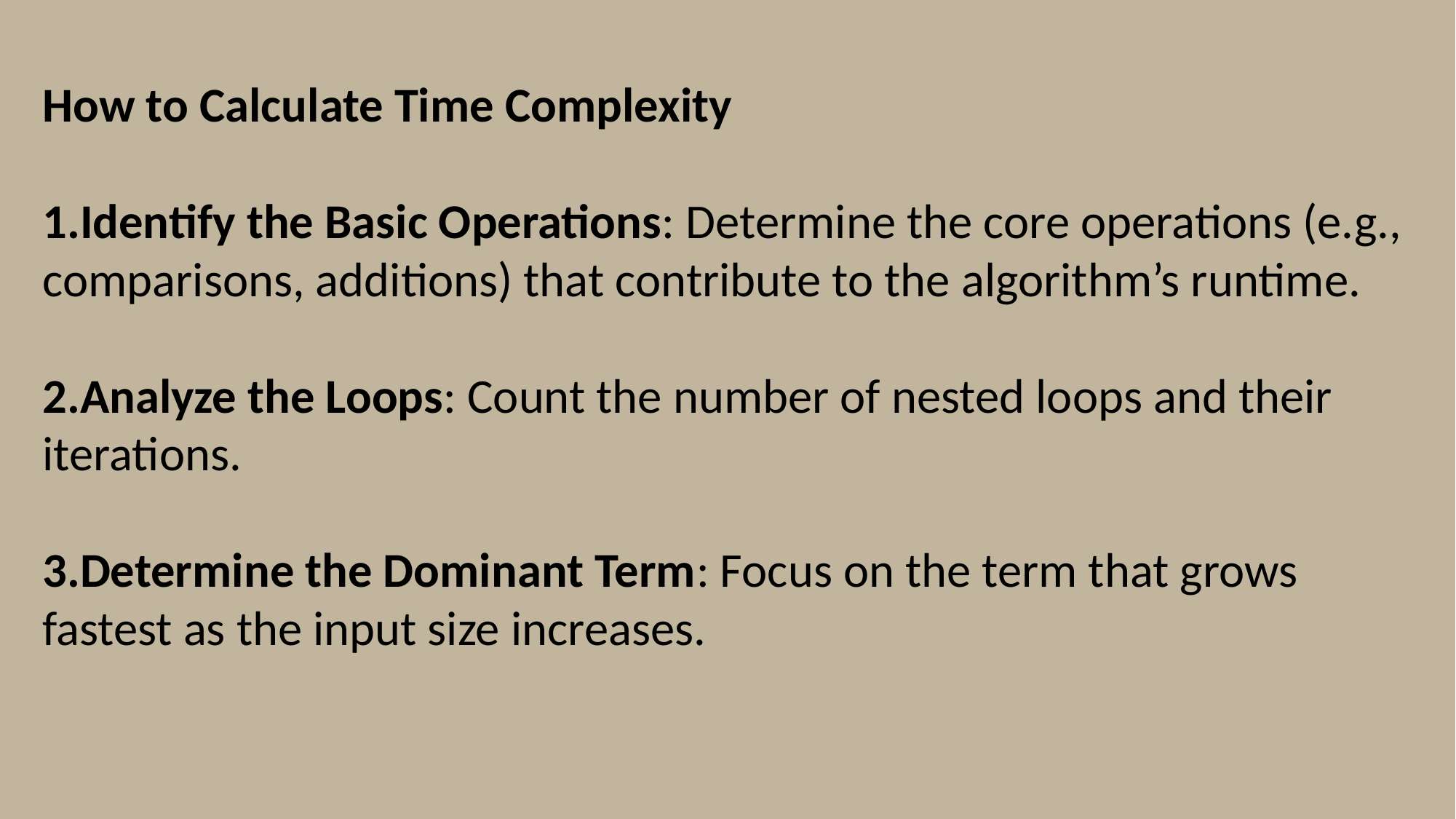

How to Calculate Time Complexity

Identify the Basic Operations: Determine the core operations (e.g., comparisons, additions) that contribute to the algorithm’s runtime.

Analyze the Loops: Count the number of nested loops and their iterations.

Determine the Dominant Term: Focus on the term that grows fastest as the input size increases.